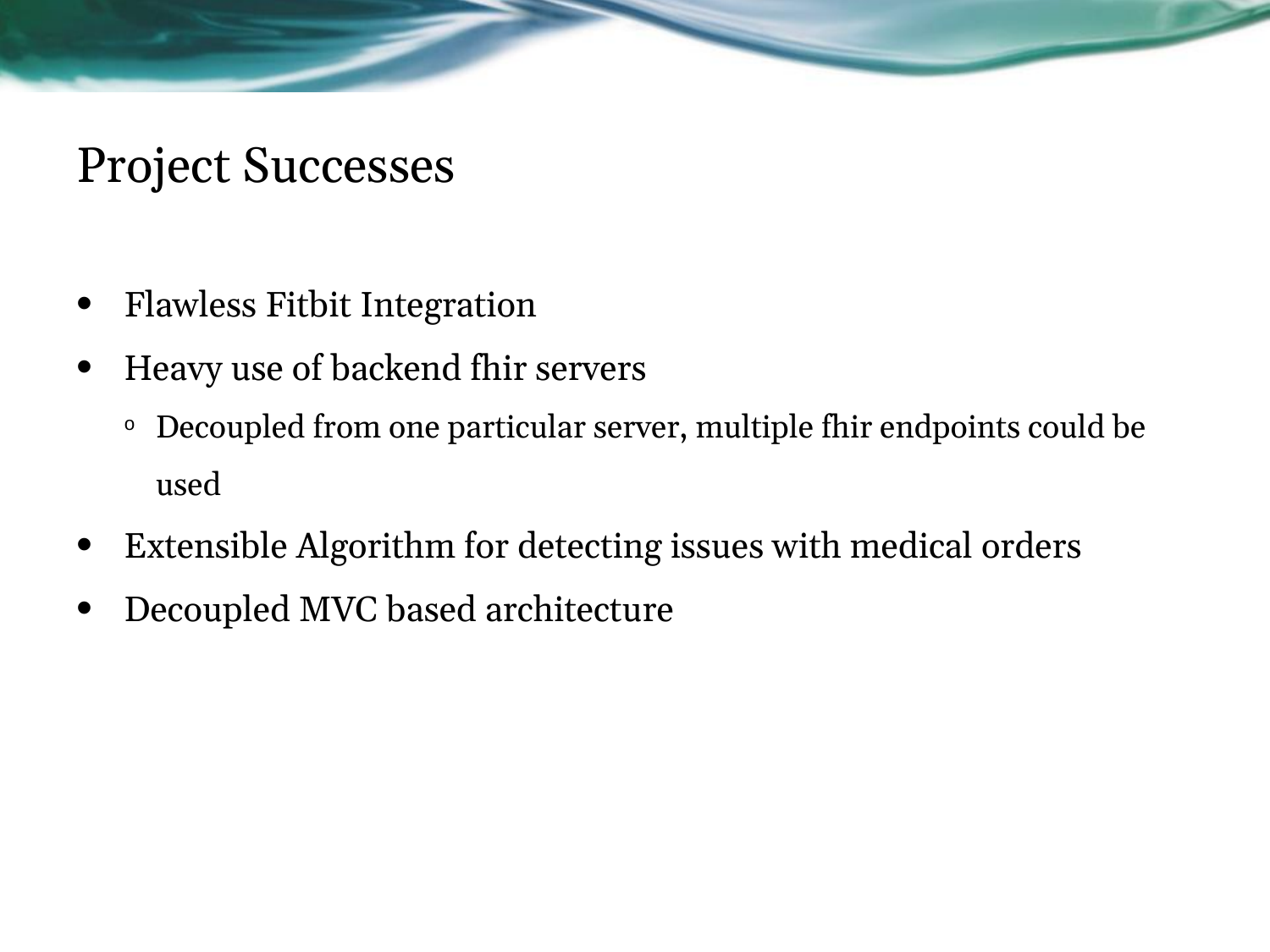

# Project Successes
Flawless Fitbit Integration
Heavy use of backend fhir servers
Decoupled from one particular server, multiple fhir endpoints could be used
Extensible Algorithm for detecting issues with medical orders
Decoupled MVC based architecture